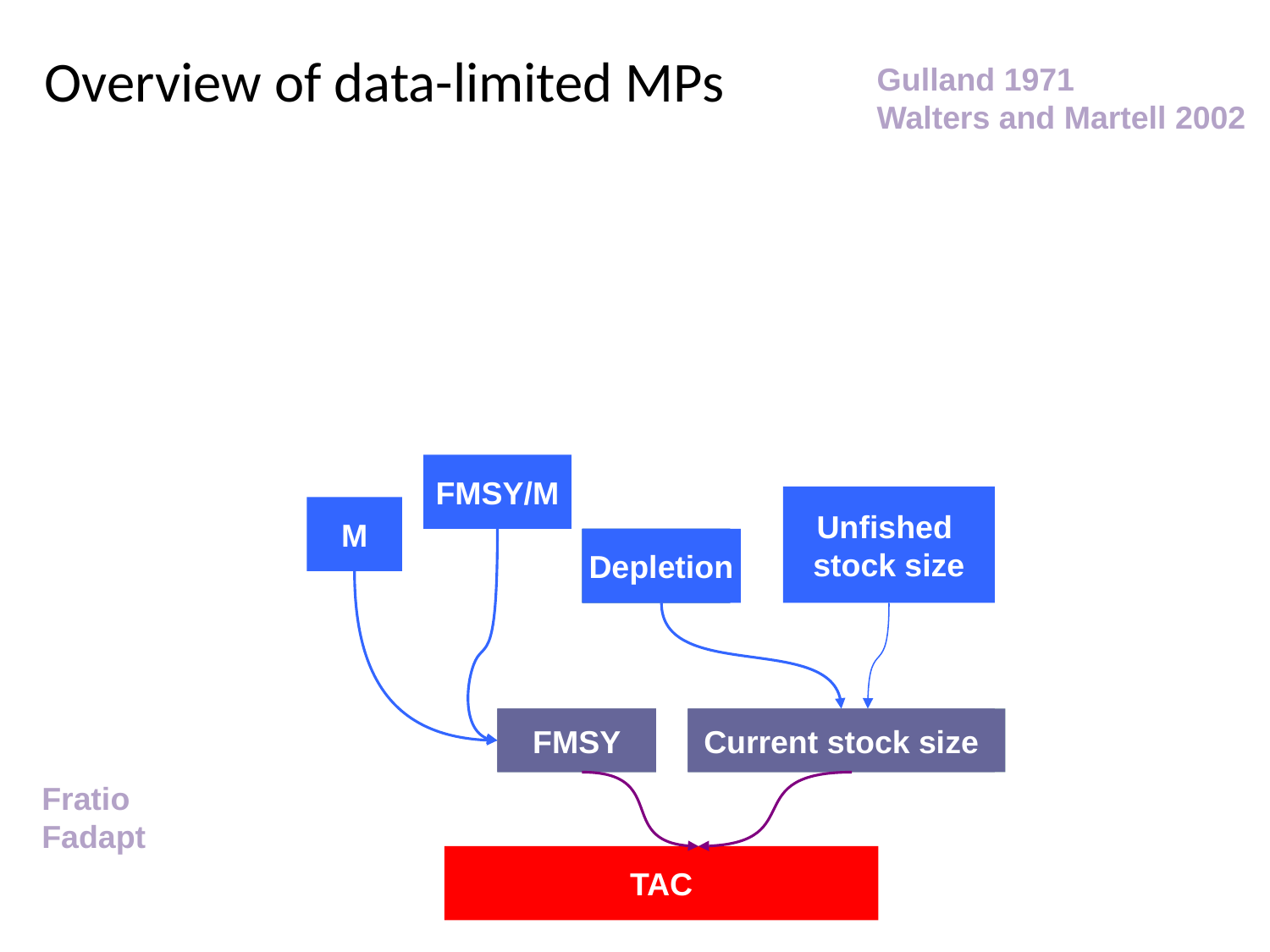

# Overview of data-limited MPs
Gulland 1971
Walters and Martell 2002
FMSY/M
Unfished
stock size
M
Depletion
Depletion
Depletion
Depletion
Depletion
FMSY
FMSY
FMSY
Current stock size
Current stock size
Current stock size
Fratio
Fadapt

TAC